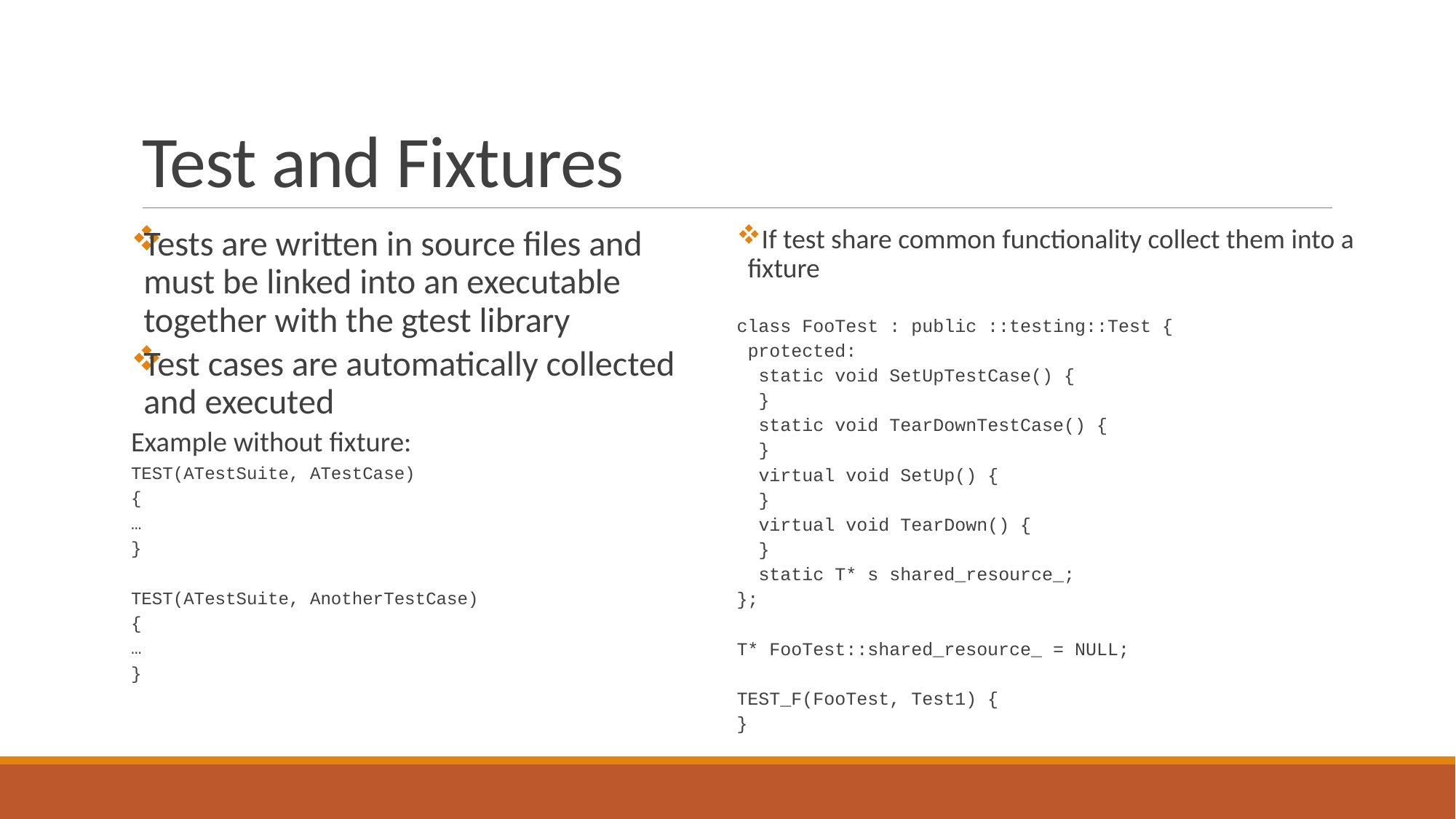

# Test and Fixtures
If test share common functionality collect them into a fixture

class FooTest : public ::testing::Test {
 protected:
  static void SetUpTestCase() {
  }
  static void TearDownTestCase() {
  }
  virtual void SetUp() {
  }
  virtual void TearDown() {
  }
  static T* s shared_resource_;
};

T* FooTest::shared_resource_ = NULL;

TEST_F(FooTest, Test1) {
}
Tests are written in source files and must be linked into an executable together with the gtest library
Test cases are automatically collected and executed
Example without fixture:
TEST(ATestSuite, ATestCase)
{
…
}

TEST(ATestSuite, AnotherTestCase)
{
…
}